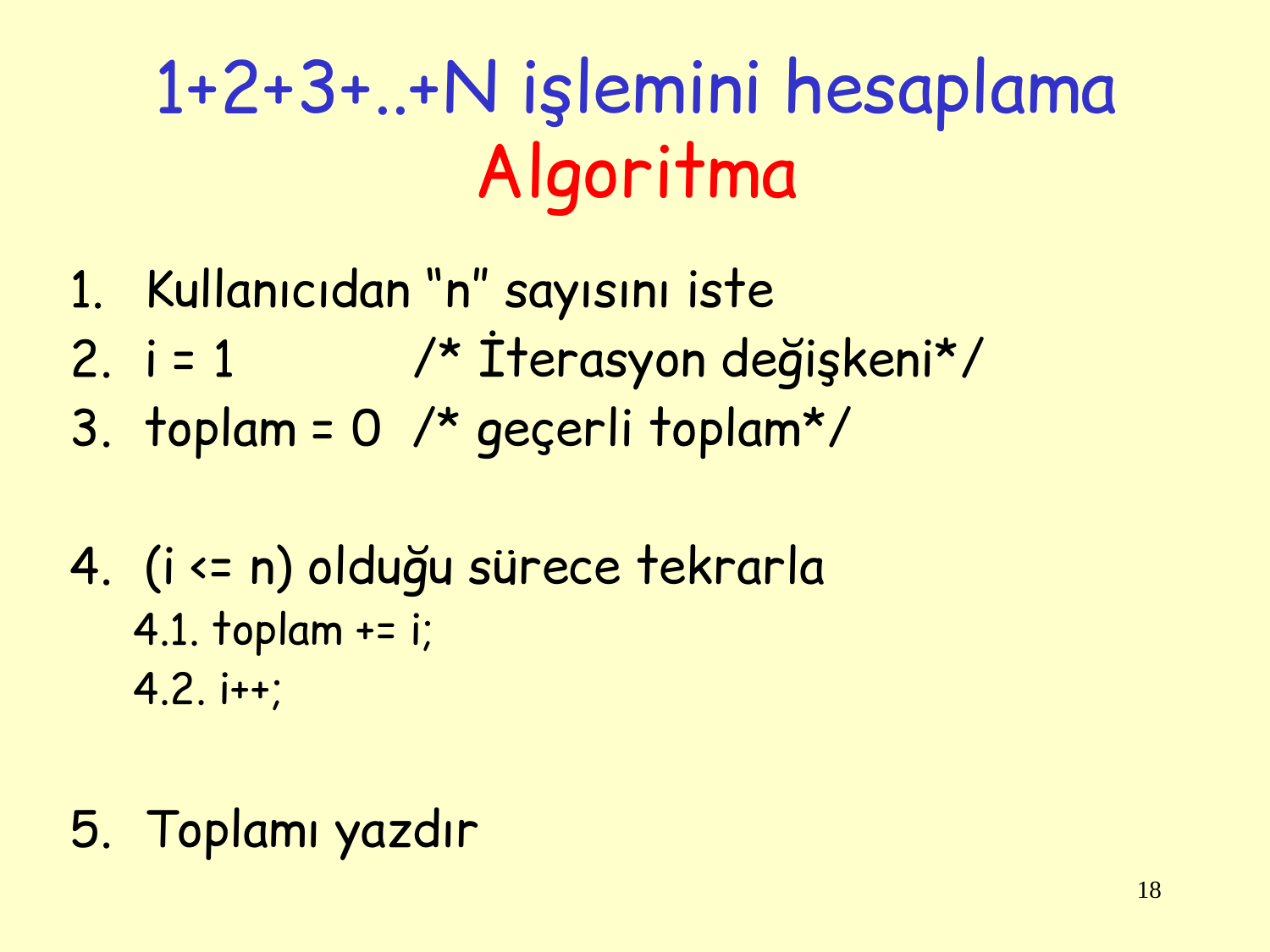

# 1+2+3+..+N işlemini hesaplama Algoritma

Kullanıcıdan “n” sayısını iste
i = 1            /* İterasyon değişkeni*/
toplam = 0  /* geçerli toplam*/

(i <= n) olduğu sürece tekrarla
4.1. toplam += i;
4.2. i++;

Toplamı yazdır

18